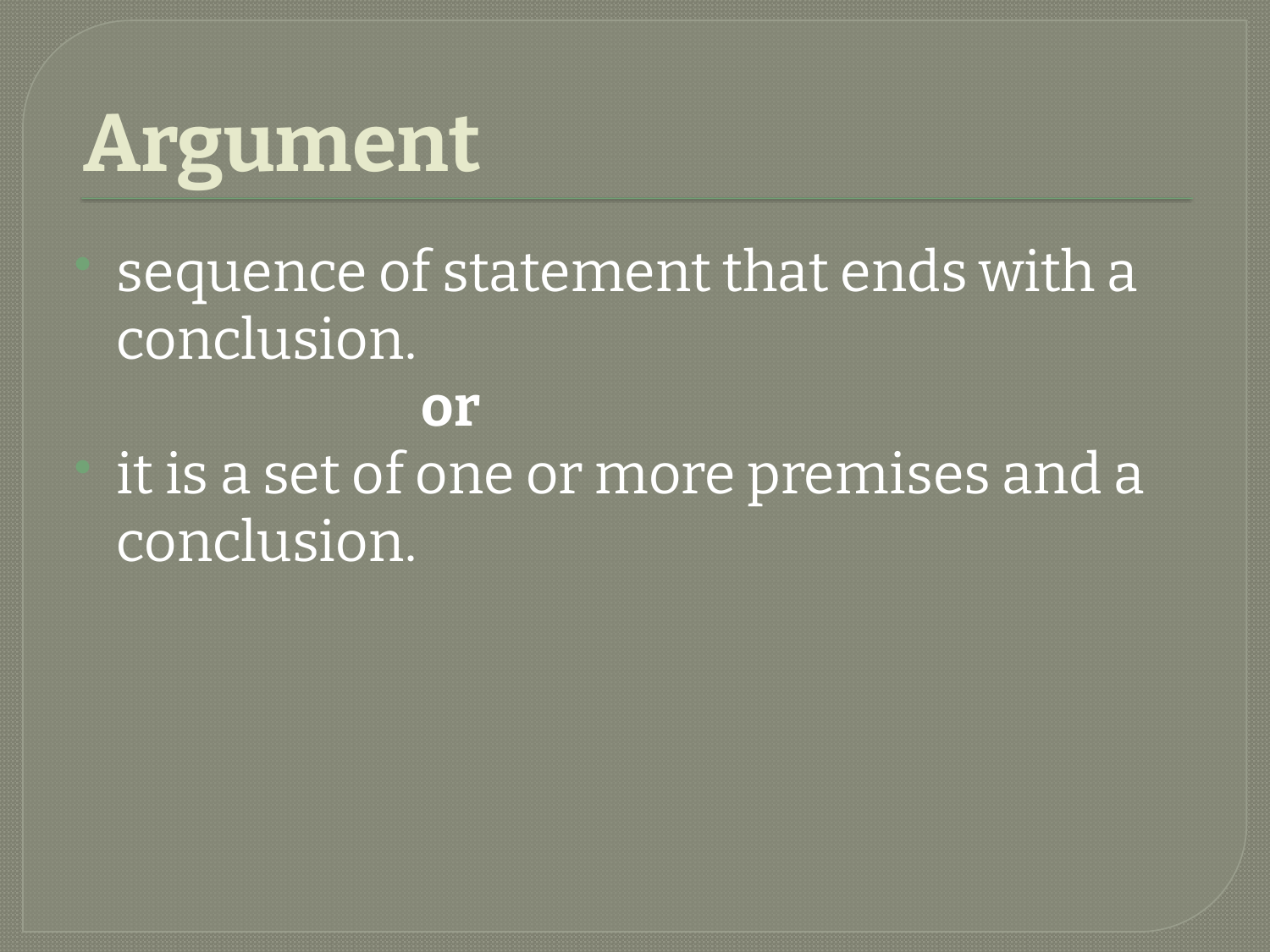

# Argument
sequence of statement that ends with a conclusion.
                                  or
it is a set of one or more premises and a conclusion.